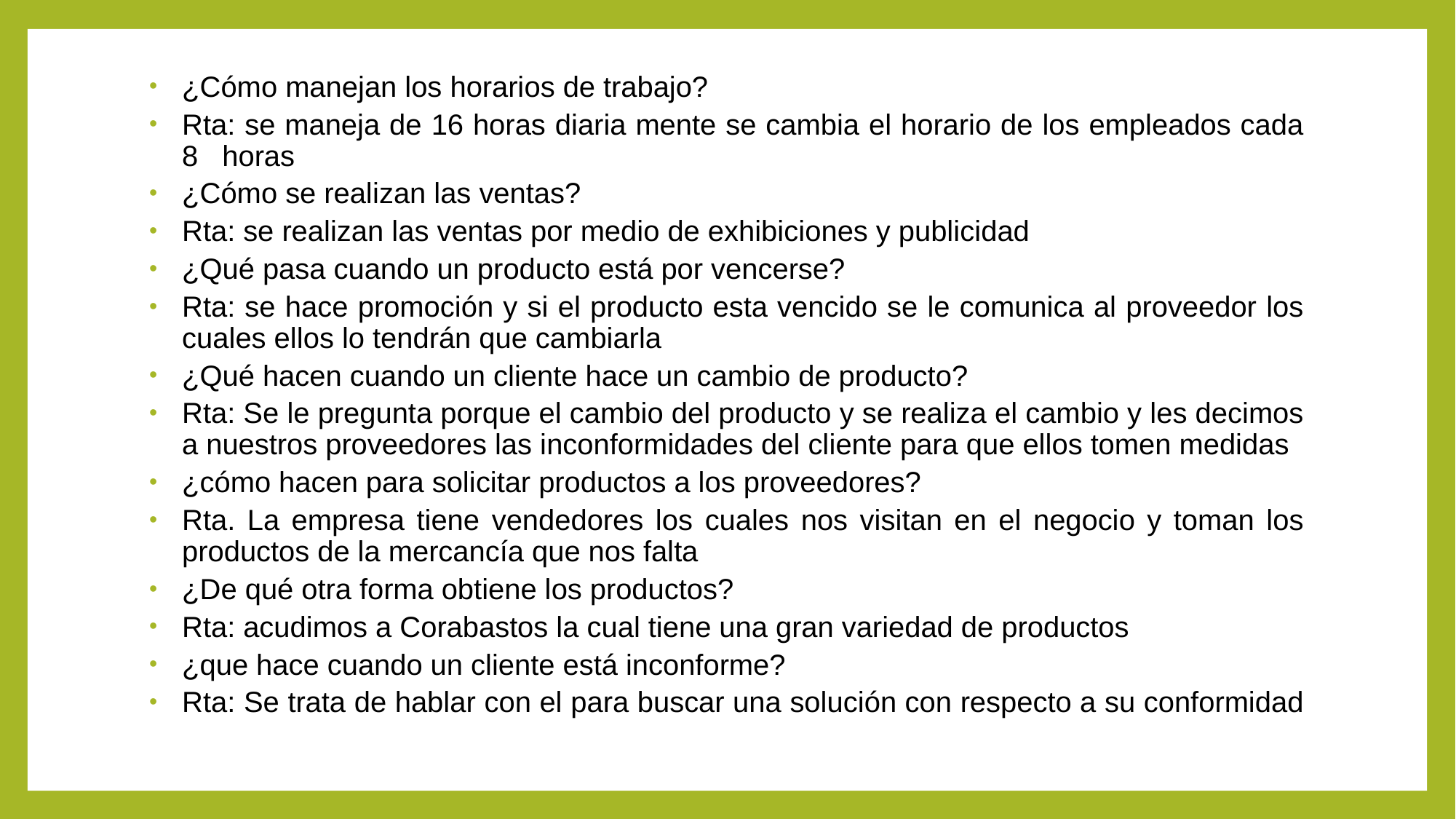

¿Cómo manejan los horarios de trabajo?
Rta: se maneja de 16 horas diaria mente se cambia el horario de los empleados cada 8   horas
¿Cómo se realizan las ventas?
Rta: se realizan las ventas por medio de exhibiciones y publicidad
¿Qué pasa cuando un producto está por vencerse?
Rta: se hace promoción y si el producto esta vencido se le comunica al proveedor los cuales ellos lo tendrán que cambiarla
¿Qué hacen cuando un cliente hace un cambio de producto?
Rta: Se le pregunta porque el cambio del producto y se realiza el cambio y les decimos a nuestros proveedores las inconformidades del cliente para que ellos tomen medidas
¿cómo hacen para solicitar productos a los proveedores?
Rta. La empresa tiene vendedores los cuales nos visitan en el negocio y toman los productos de la mercancía que nos falta
¿De qué otra forma obtiene los productos?
Rta: acudimos a Corabastos la cual tiene una gran variedad de productos
¿que hace cuando un cliente está inconforme?
Rta: Se trata de hablar con el para buscar una solución con respecto a su conformidad